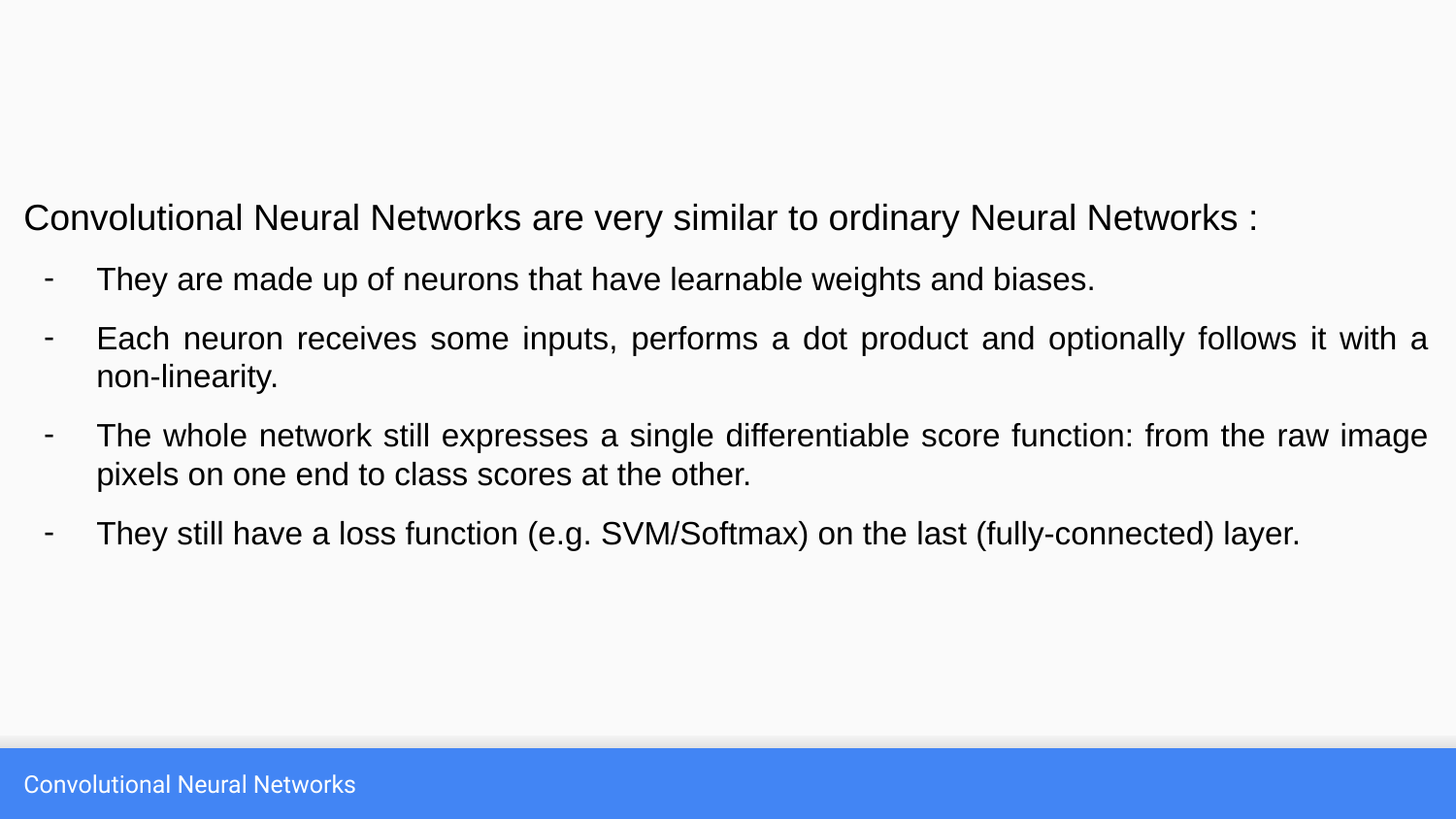

Convolutional Neural Networks are very similar to ordinary Neural Networks :
They are made up of neurons that have learnable weights and biases.
Each neuron receives some inputs, performs a dot product and optionally follows it with a non-linearity.
The whole network still expresses a single differentiable score function: from the raw image pixels on one end to class scores at the other.
They still have a loss function (e.g. SVM/Softmax) on the last (fully-connected) layer.
Convolutional Neural Networks